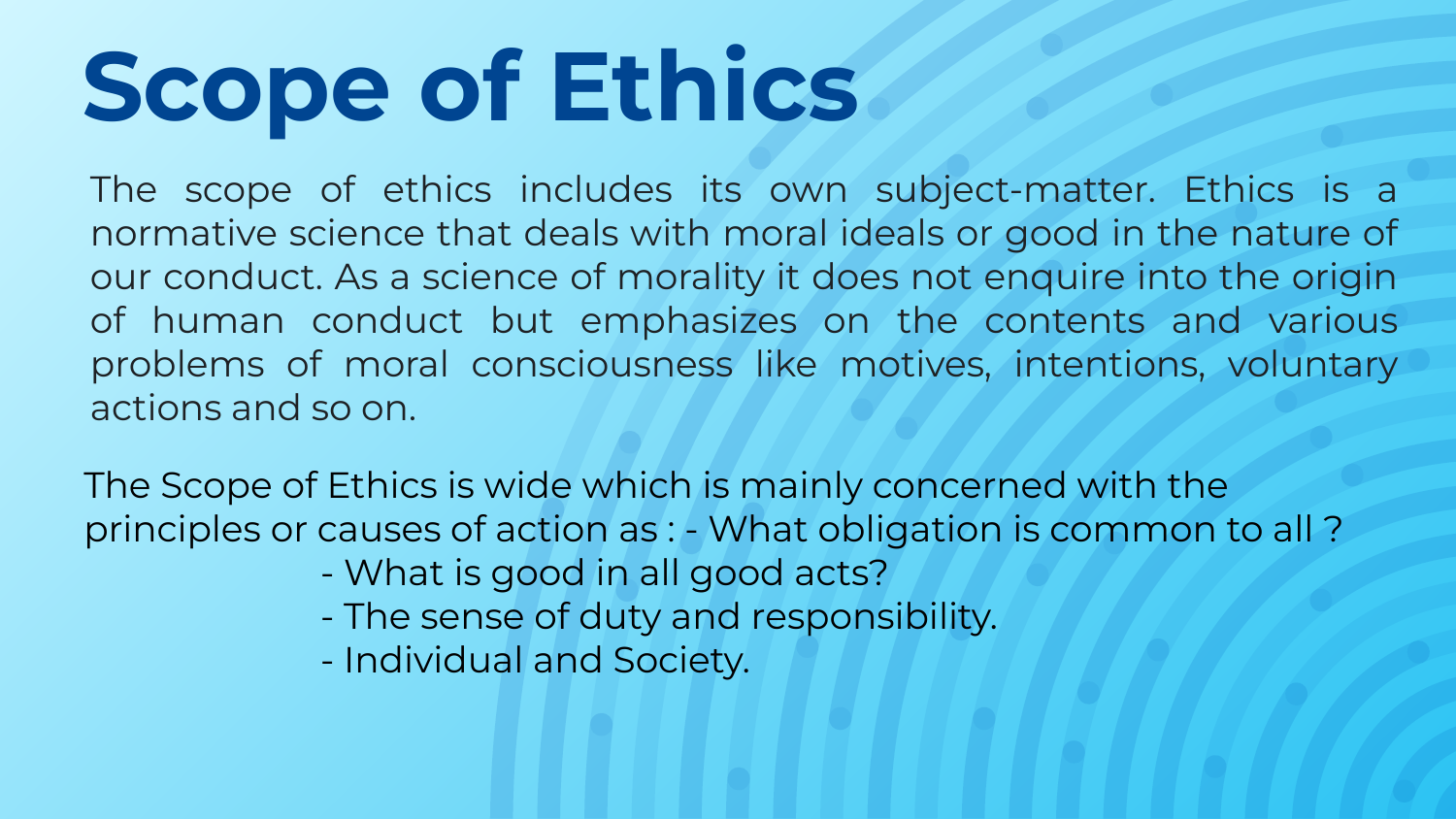

# Scope of Ethics
The scope of ethics includes its own subject-matter. Ethics is a normative science that deals with moral ideals or good in the nature of our conduct. As a science of morality it does not enquire into the origin of human conduct but emphasizes on the contents and various problems of moral consciousness like motives, intentions, voluntary actions and so on.
The Scope of Ethics is wide which is mainly concerned with the principles or causes of action as : - What obligation is common to all ?
                         - What is good in all good acts?
                         - The sense of duty and responsibility.
                         - Individual and Society.